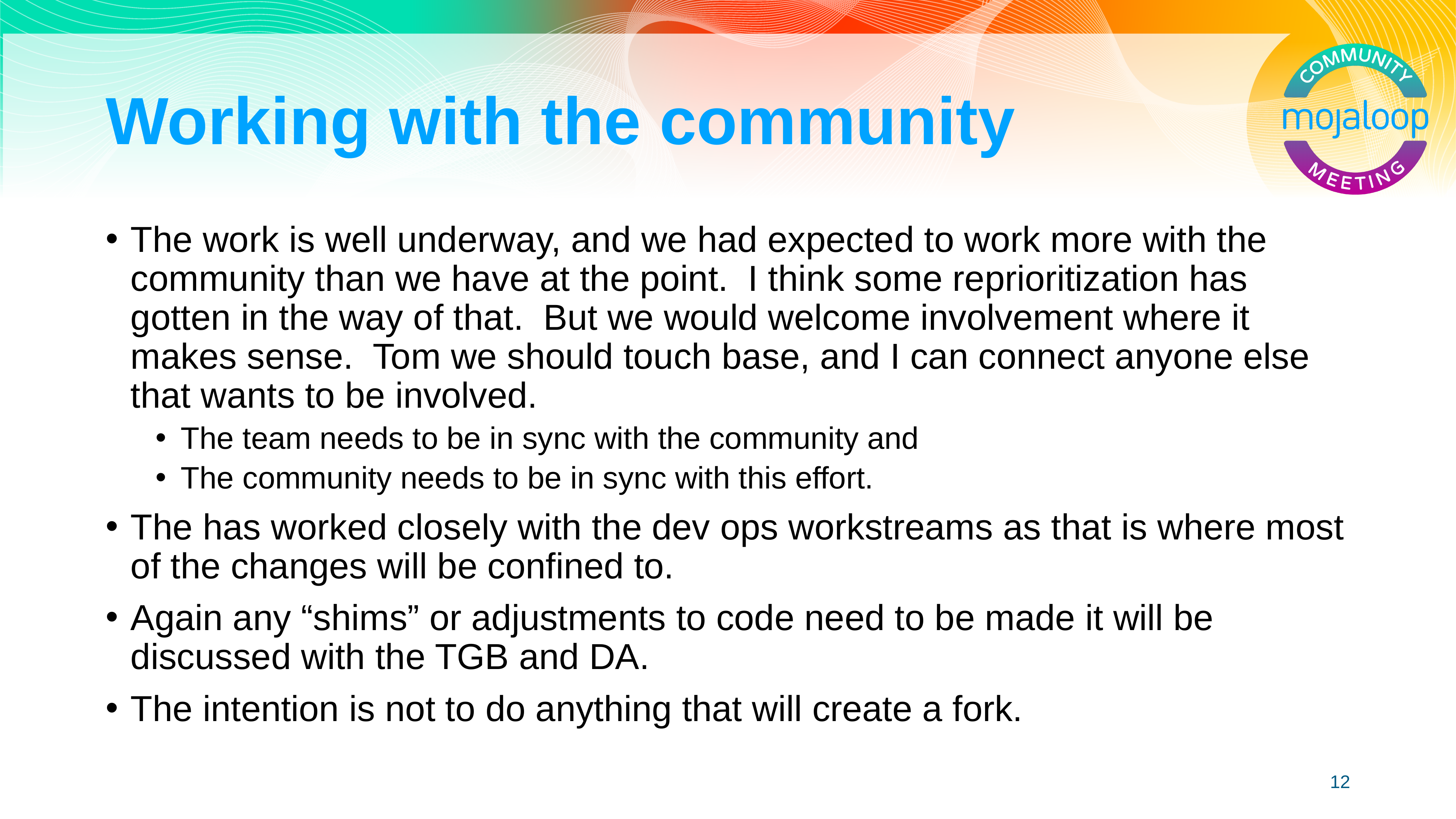

# Working with the community
The work is well underway, and we had expected to work more with the community than we have at the point.  I think some reprioritization has gotten in the way of that.  But we would welcome involvement where it makes sense.  Tom we should touch base, and I can connect anyone else that wants to be involved.
The team needs to be in sync with the community and
The community needs to be in sync with this effort.
The has worked closely with the dev ops workstreams as that is where most of the changes will be confined to.
Again any “shims” or adjustments to code need to be made it will be discussed with the TGB and DA.
The intention is not to do anything that will create a fork.
12